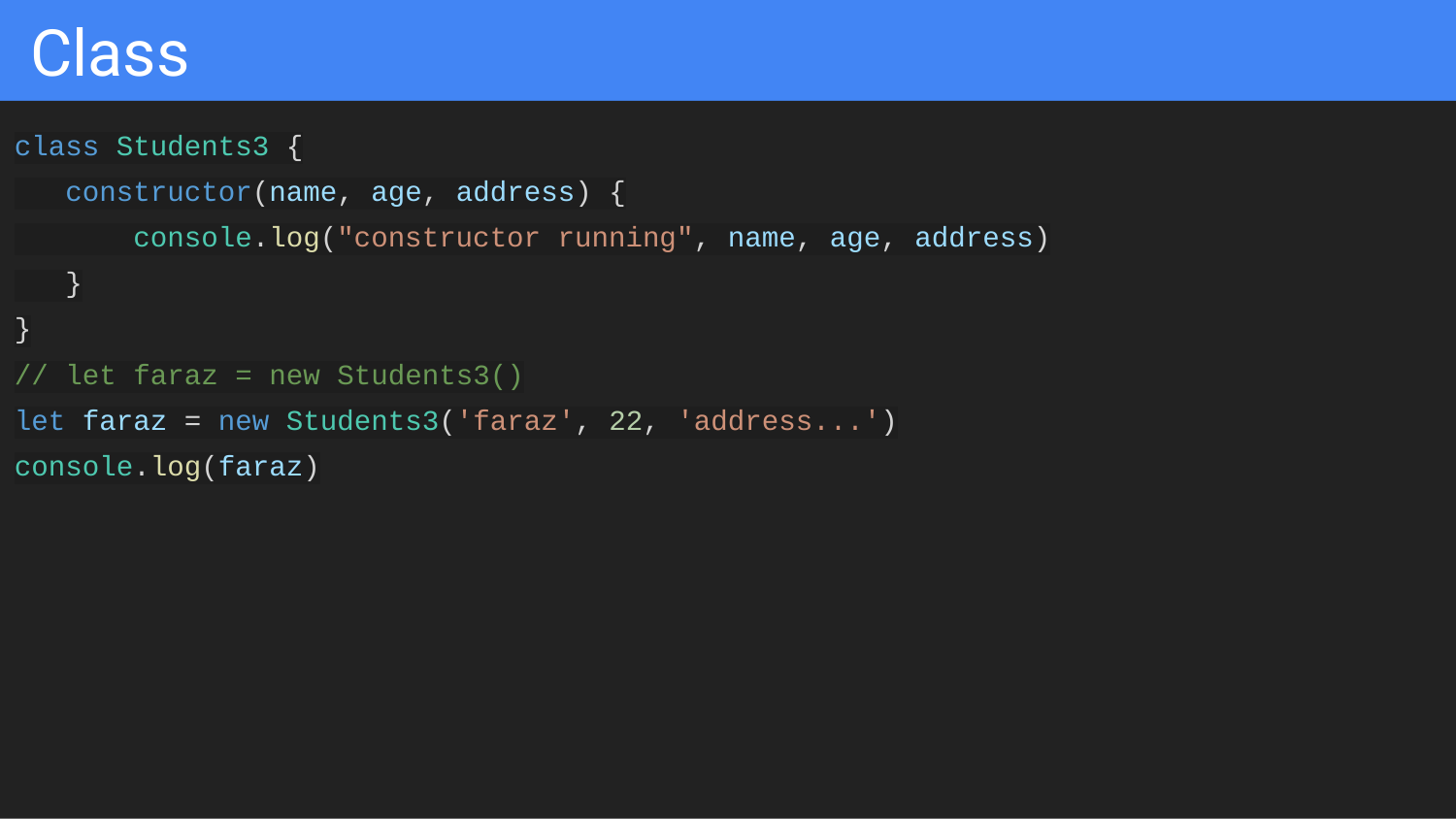

# Class
class Students3 {
   constructor(name, age, address) {
       console.log("constructor running", name, age, address)
   }
}
// let faraz = new Students3()
let faraz = new Students3('faraz', 22, 'address...')
console.log(faraz)